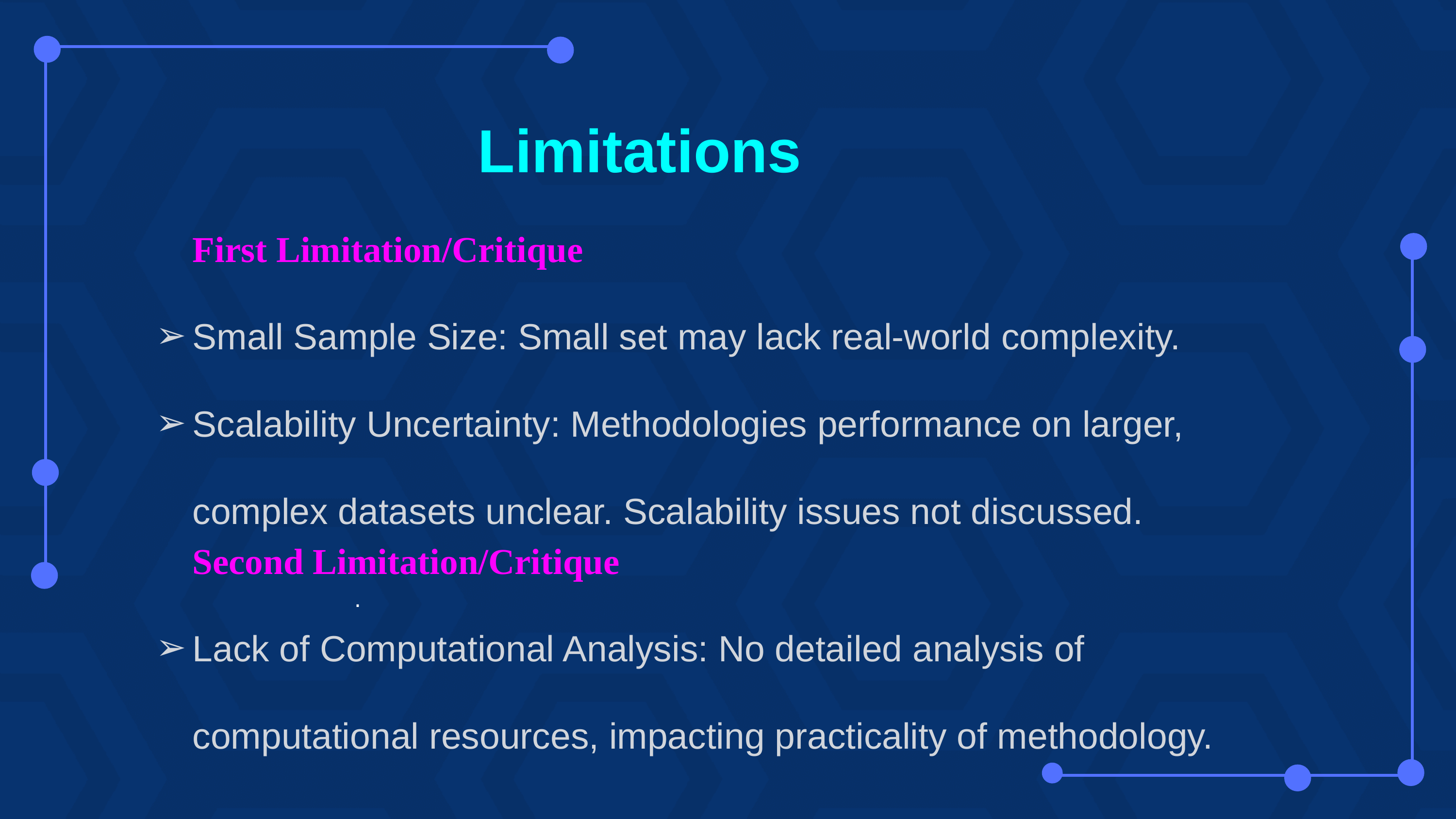

Limitations

    First Limitation/Critique
Small Sample Size: Small set may lack real-world complexity.
Scalability Uncertainty: Methodologies performance on larger, complex datasets unclear. Scalability issues not discussed.
    Second Limitation/Critique
Lack of Computational Analysis: No detailed analysis of computational resources, impacting practicality of methodology.

.